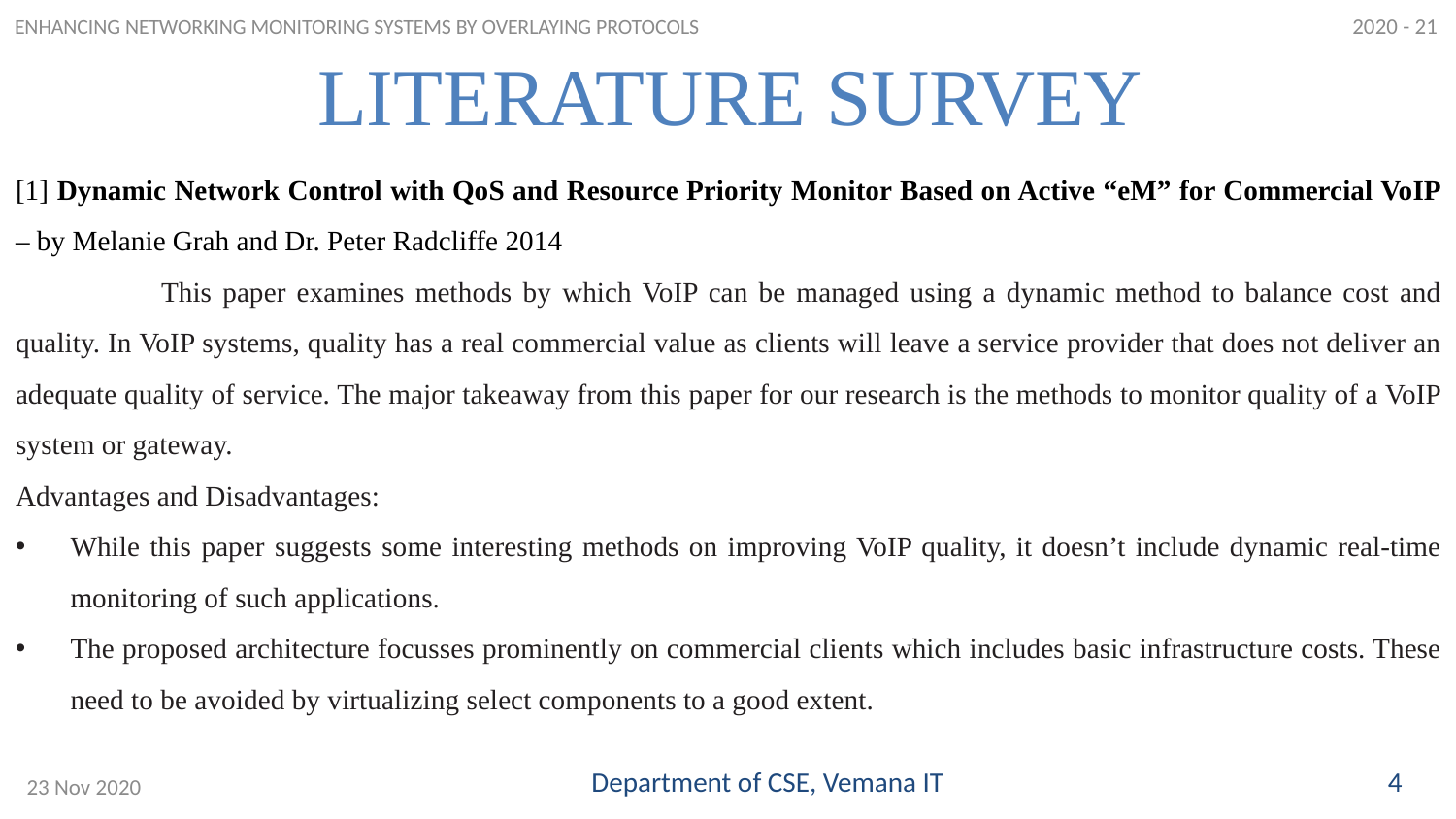

2020 - 21
ENHANCING NETWORKING MONITORING SYSTEMS BY OVERLAYING PROTOCOLS
# LITERATURE SURVEY
[1] Dynamic Network Control with QoS and Resource Priority Monitor Based on Active “eM” for Commercial VoIP – by Melanie Grah and Dr. Peter Radcliffe 2014
	This paper examines methods by which VoIP can be managed using a dynamic method to balance cost and quality. In VoIP systems, quality has a real commercial value as clients will leave a service provider that does not deliver an adequate quality of service. The major takeaway from this paper for our research is the methods to monitor quality of a VoIP system or gateway.
Advantages and Disadvantages:
While this paper suggests some interesting methods on improving VoIP quality, it doesn’t include dynamic real-time monitoring of such applications.
The proposed architecture focusses prominently on commercial clients which includes basic infrastructure costs. These need to be avoided by virtualizing select components to a good extent.

Department of CSE, Vemana IT
4
23 Nov 2020